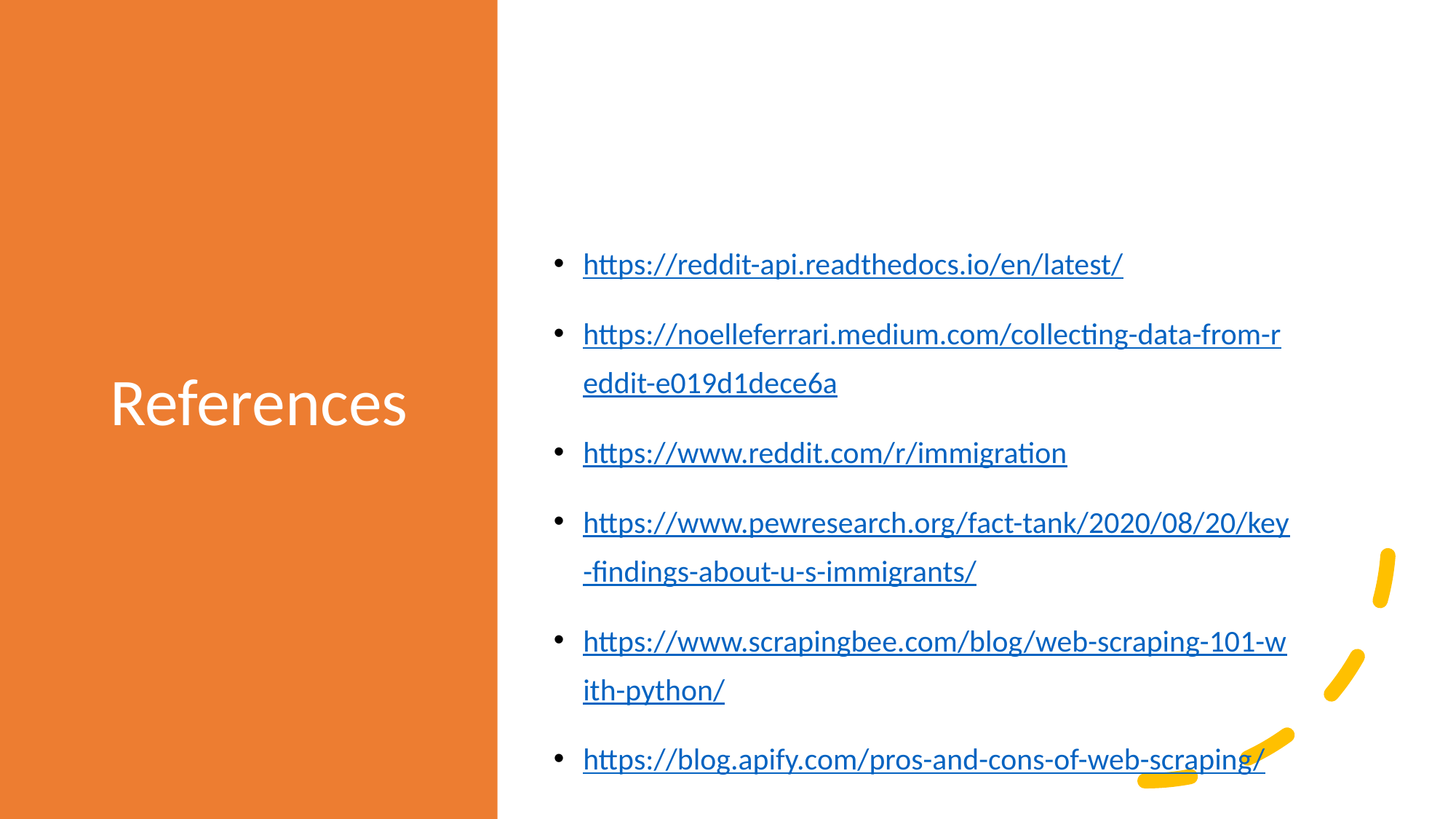

# References

https://reddit-api.readthedocs.io/en/latest/
https://noelleferrari.medium.com/collecting-data-from-reddit-e019d1dece6a
https://www.reddit.com/r/immigration
https://www.pewresearch.org/fact-tank/2020/08/20/key-findings-about-u-s-immigrants/
https://www.scrapingbee.com/blog/web-scraping-101-with-python/
https://blog.apify.com/pros-and-cons-of-web-scraping/